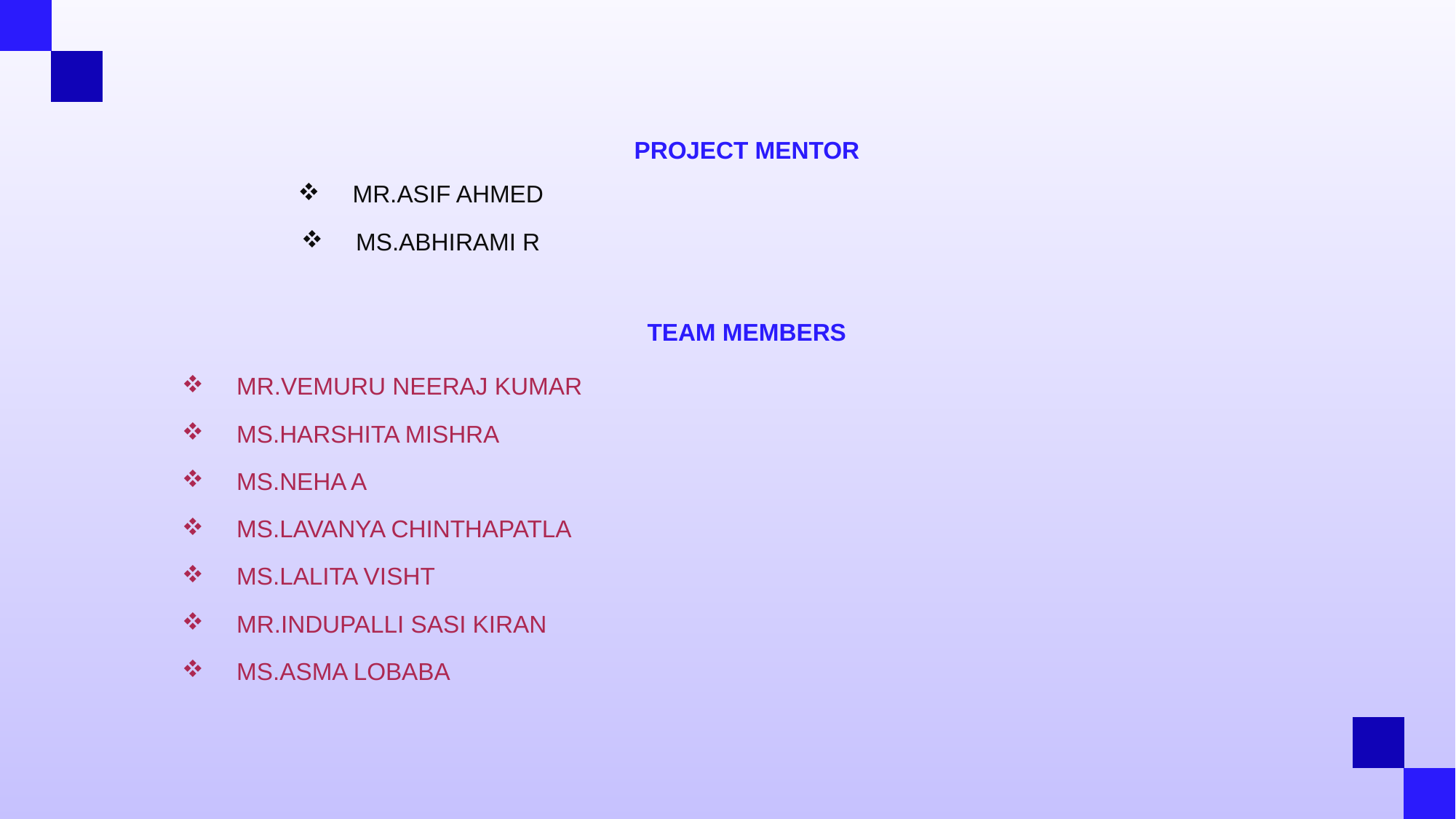

PROJECT MENTOR
MR.ASIF AHMED
MS.ABHIRAMI R
# TEAM MEMBERS
MR.VEMURU NEERAJ KUMAR
MS.HARSHITA MISHRA
MS.NEHA A
MS.LAVANYA CHINTHAPATLA
MS.LALITA VISHT
MR.INDUPALLI SASI KIRAN
MS.ASMA LOBABA